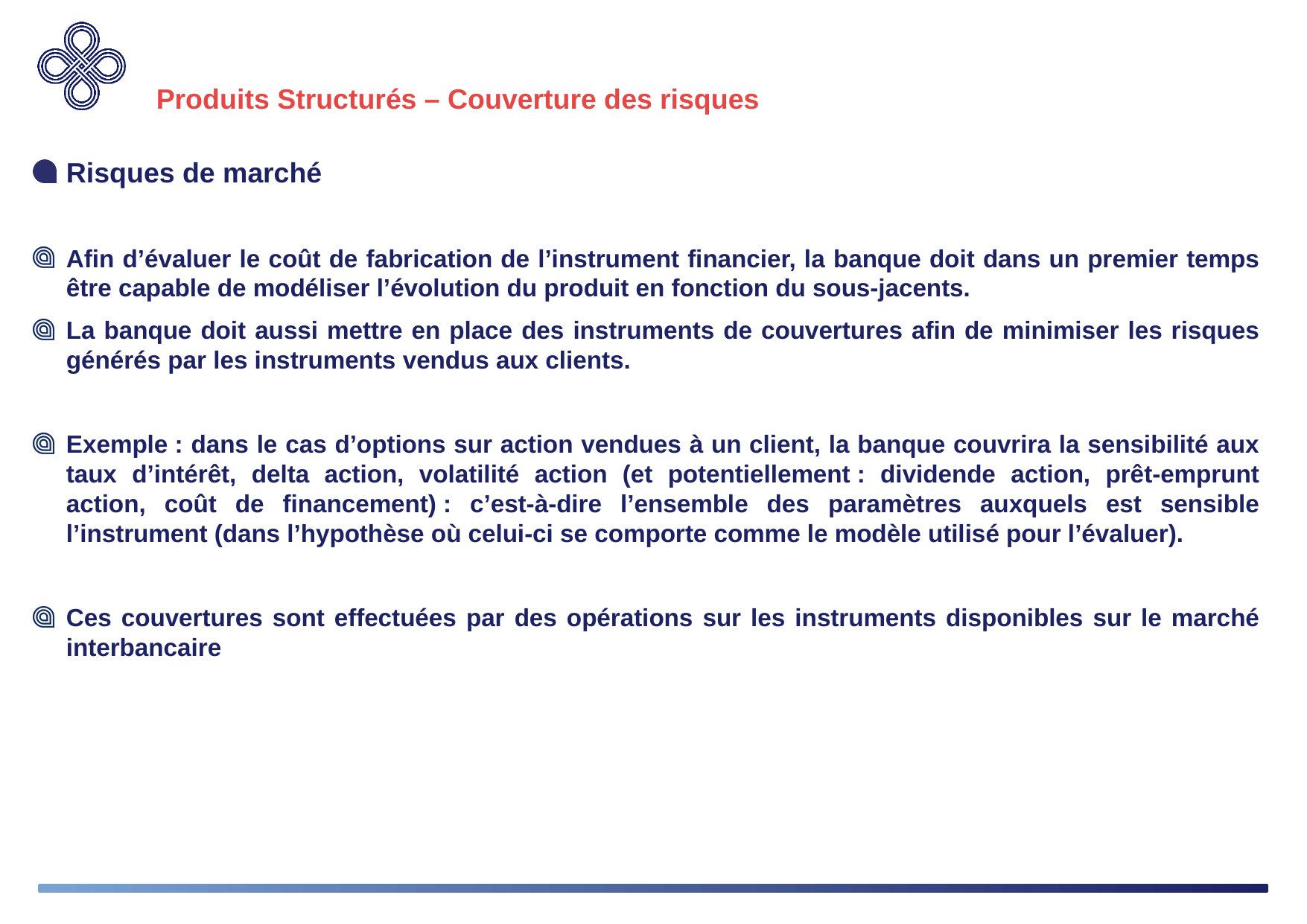

# Produits Structurés – Couverture des risques
Risques de marché

Afin d’évaluer le coût de fabrication de l’instrument financier, la banque doit dans un premier temps être capable de modéliser l’évolution du produit en fonction du sous-jacents.
La banque doit aussi mettre en place des instruments de couvertures afin de minimiser les risques générés par les instruments vendus aux clients.

Exemple : dans le cas d’options sur action vendues à un client, la banque couvrira la sensibilité aux taux d’intérêt, delta action, volatilité action (et potentiellement : dividende action, prêt-emprunt action, coût de financement) : c’est-à-dire l’ensemble des paramètres auxquels est sensible l’instrument (dans l’hypothèse où celui-ci se comporte comme le modèle utilisé pour l’évaluer).

Ces couvertures sont effectuées par des opérations sur les instruments disponibles sur le marché interbancaire